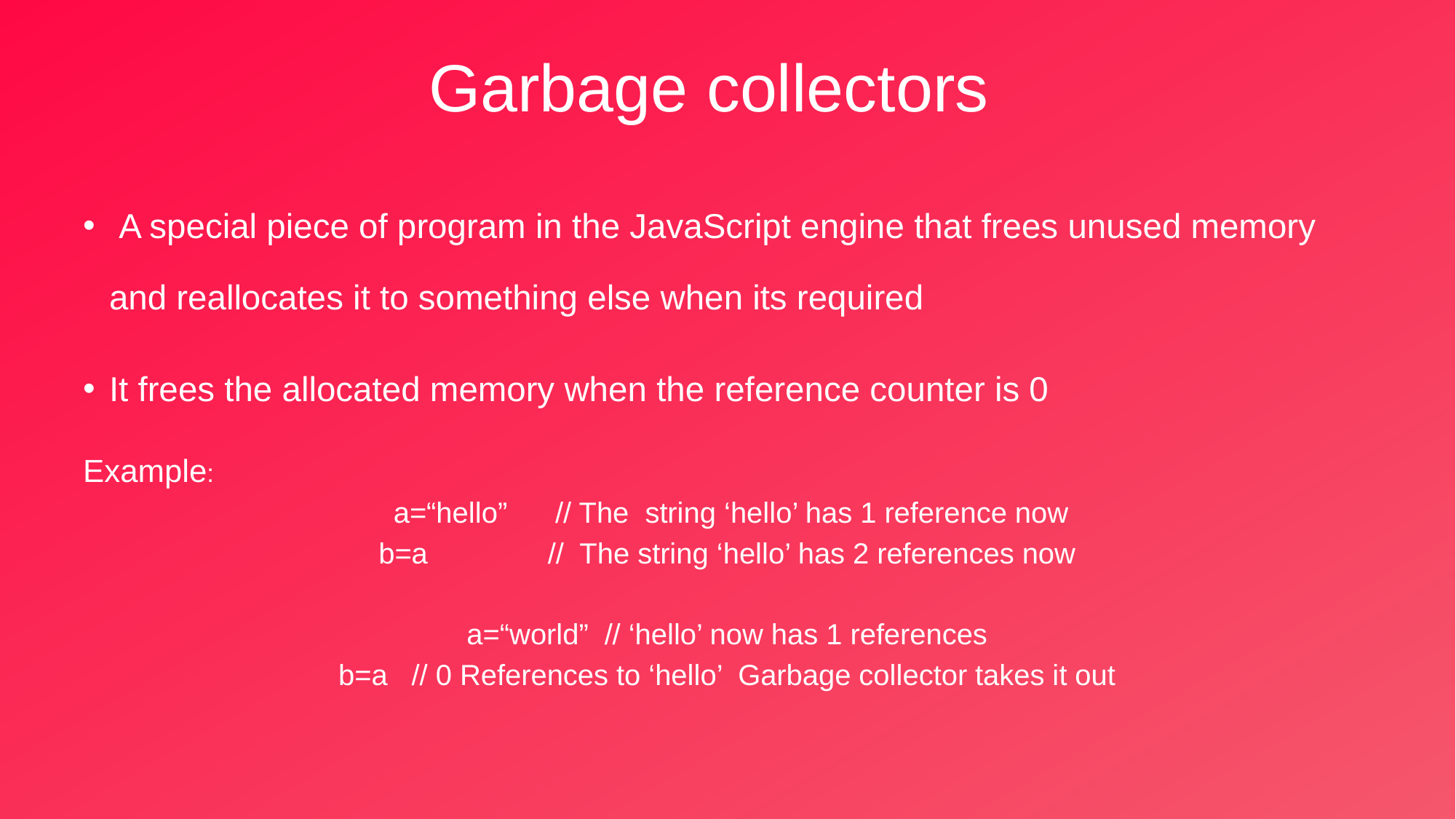

# Garbage collectors
 A special piece of program in the JavaScript engine that frees unused memory and reallocates it to something else when its required

It frees the allocated memory when the reference counter is 0

Example:
 a=“hello”      // The  string ‘hello’ has 1 reference now
b=a               //  The string ‘hello’ has 2 references now

a=“world”  // ‘hello’ now has 1 references
b=a   // 0 References to ‘hello’  Garbage collector takes it out